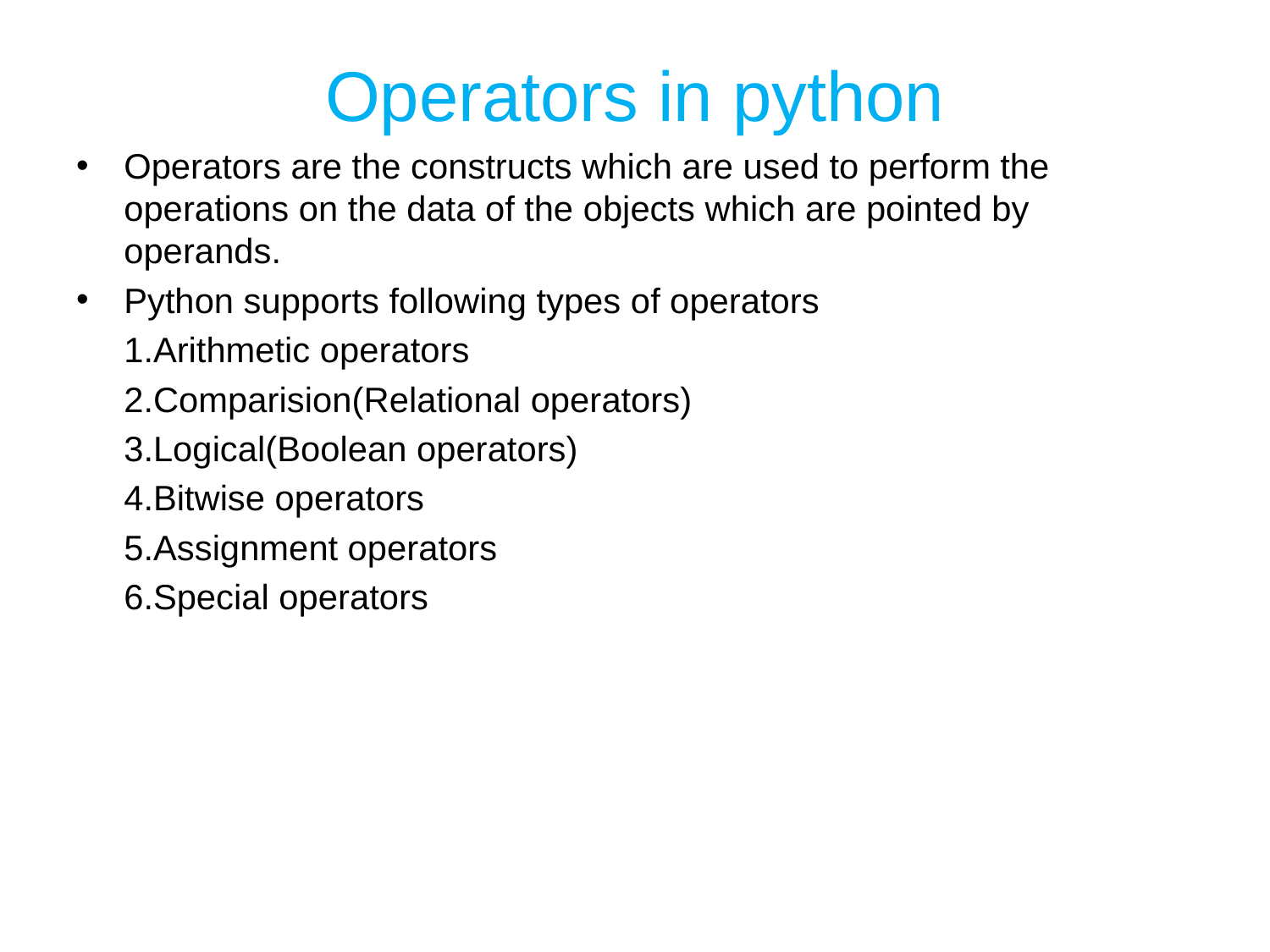

# Operators in python
Operators are the constructs which are used to perform the operations on the data of the objects which are pointed by operands.
Python supports following types of operators
	1.Arithmetic operators
	2.Comparision(Relational operators)
	3.Logical(Boolean operators)
	4.Bitwise operators
	5.Assignment operators
	6.Special operators